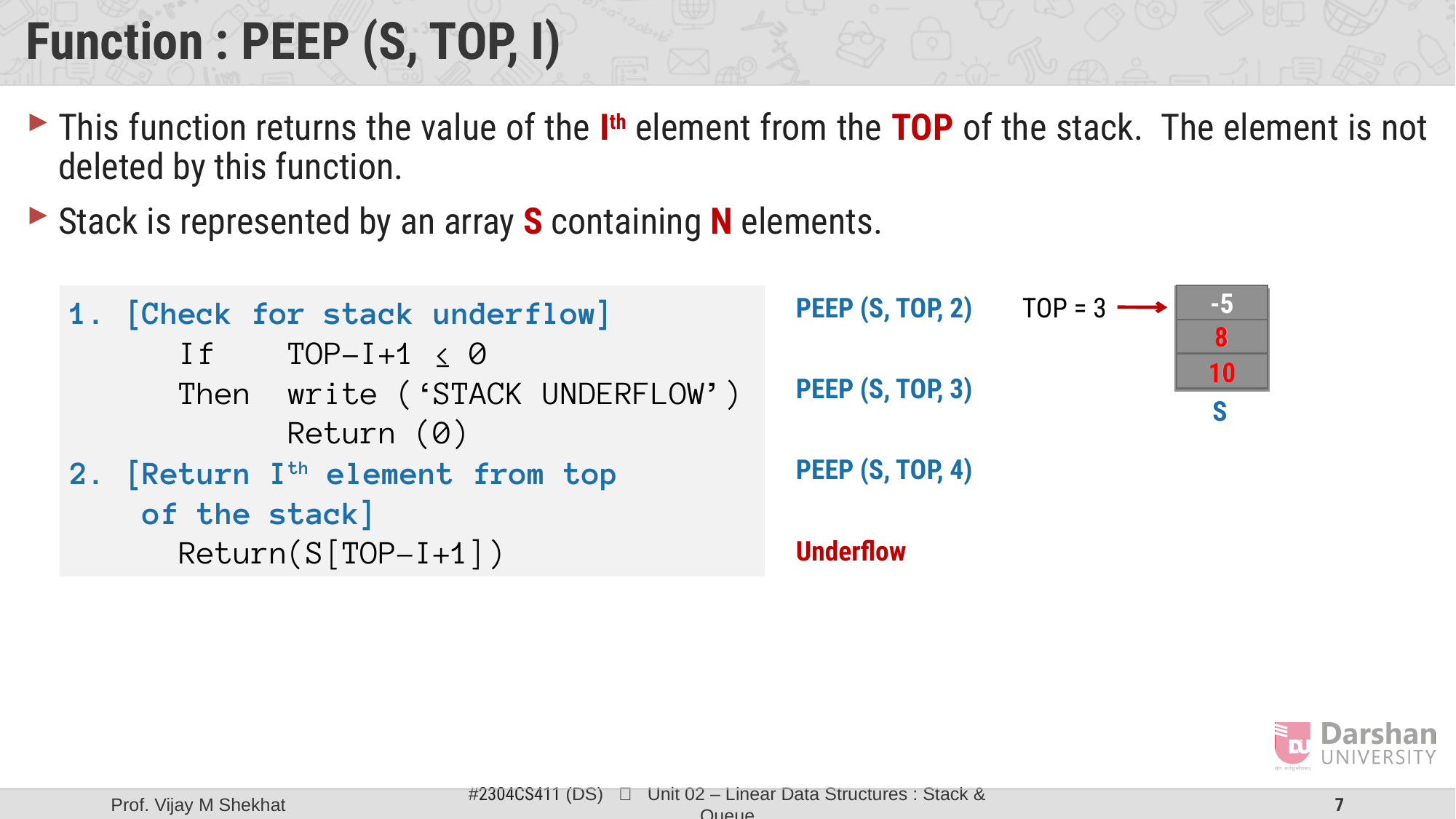

# Function : PEEP (S, TOP, I)
This function returns the value of the Ith element from the TOP of the stack.  The element is not deleted by this function.
Stack is represented by an array S containing N elements.
1. [Check for stack underflow]
	If 	TOP-I+1 ≤ 0
	Then 	write (‘STACK UNDERFLOW’)
		Return (0)
2. [Return Ith element from top
    of the stack]
	Return(S[TOP–I+1])
PEEP (S, TOP, 2)
TOP = 3

S
-5
8
10
8
10
PEEP (S, TOP, 3)
PEEP (S, TOP, 4)
Underflow